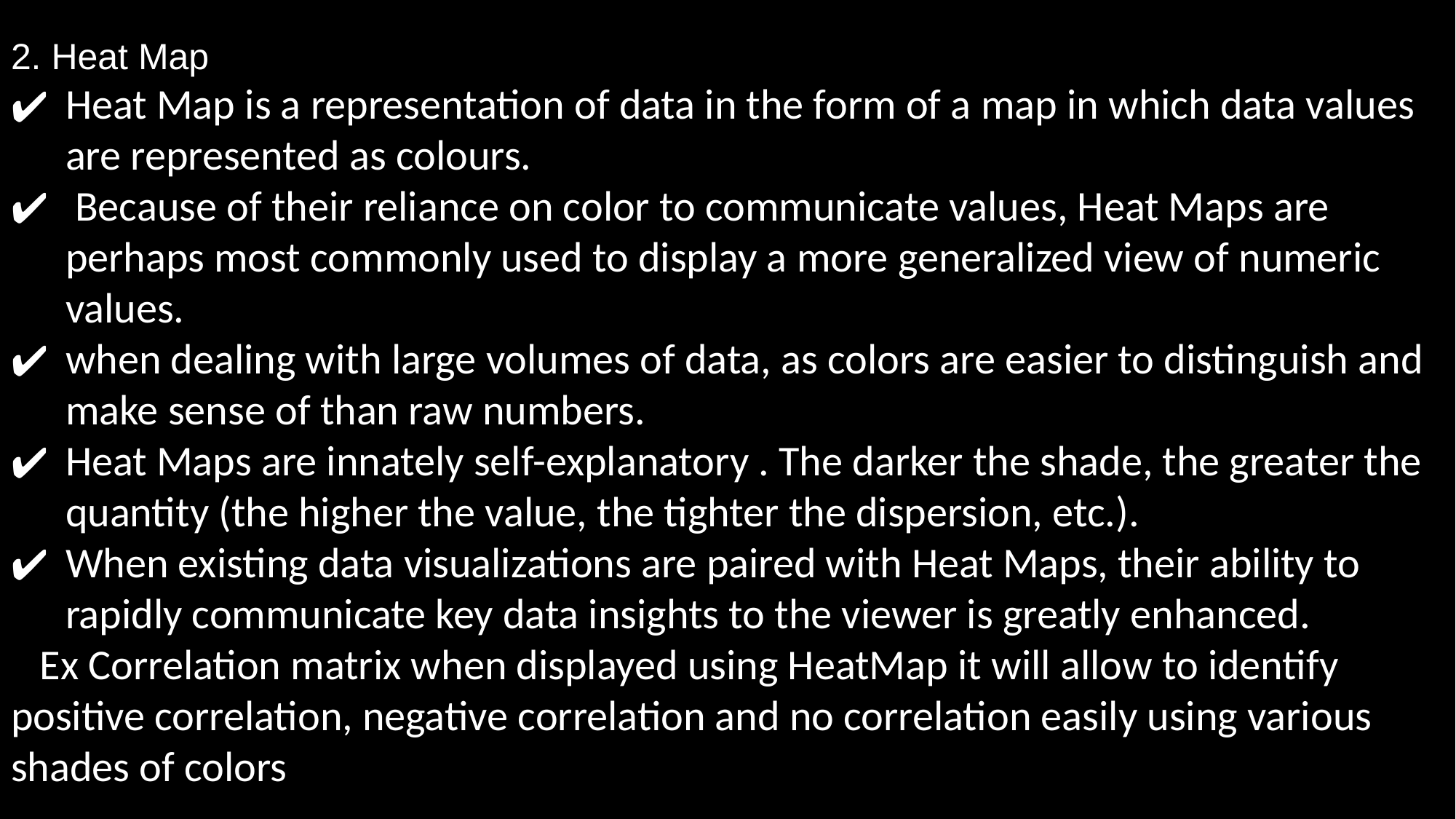

2. Heat Map
Heat Map is a representation of data in the form of a map in which data values are represented as colours.
 Because of their reliance on color to communicate values, Heat Maps are perhaps most commonly used to display a more generalized view of numeric values.
when dealing with large volumes of data, as colors are easier to distinguish and make sense of than raw numbers.
Heat Maps are innately self-explanatory . The darker the shade, the greater the quantity (the higher the value, the tighter the dispersion, etc.).
When existing data visualizations are paired with Heat Maps, their ability to rapidly communicate key data insights to the viewer is greatly enhanced.
   Ex Correlation matrix when displayed using HeatMap it will allow to identify positive correlation, negative correlation and no correlation easily using various shades of colors